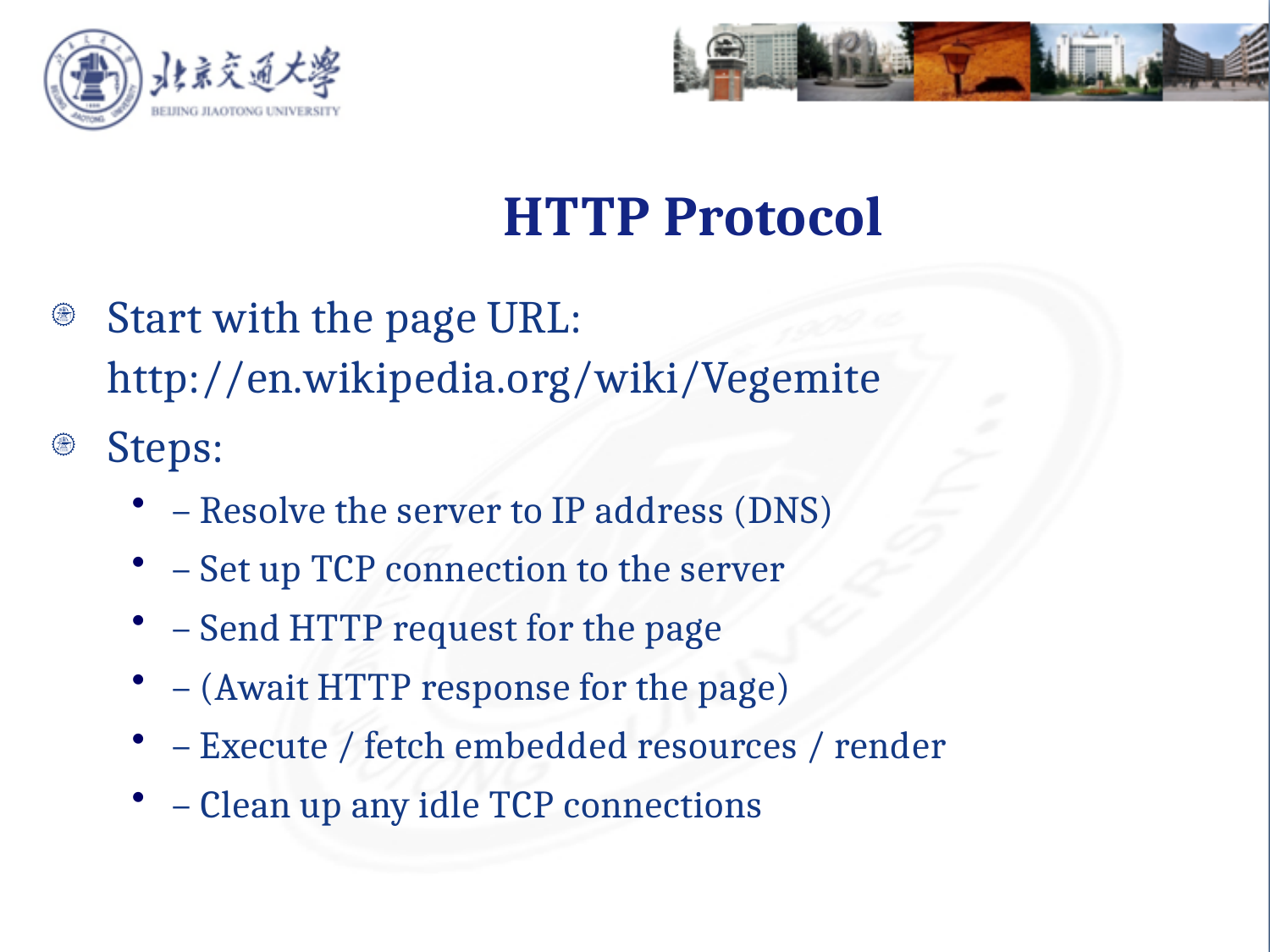

HTTP Protocol
Start with the page URL: 			http://en.wikipedia.org/wiki/Vegemite
Steps:
– Resolve the server to IP address (DNS)
– Set up TCP connection to the server
– Send HTTP request for the page
– (Await HTTP response for the page)
– Execute / fetch embedded resources / render
– Clean up any idle TCP connections